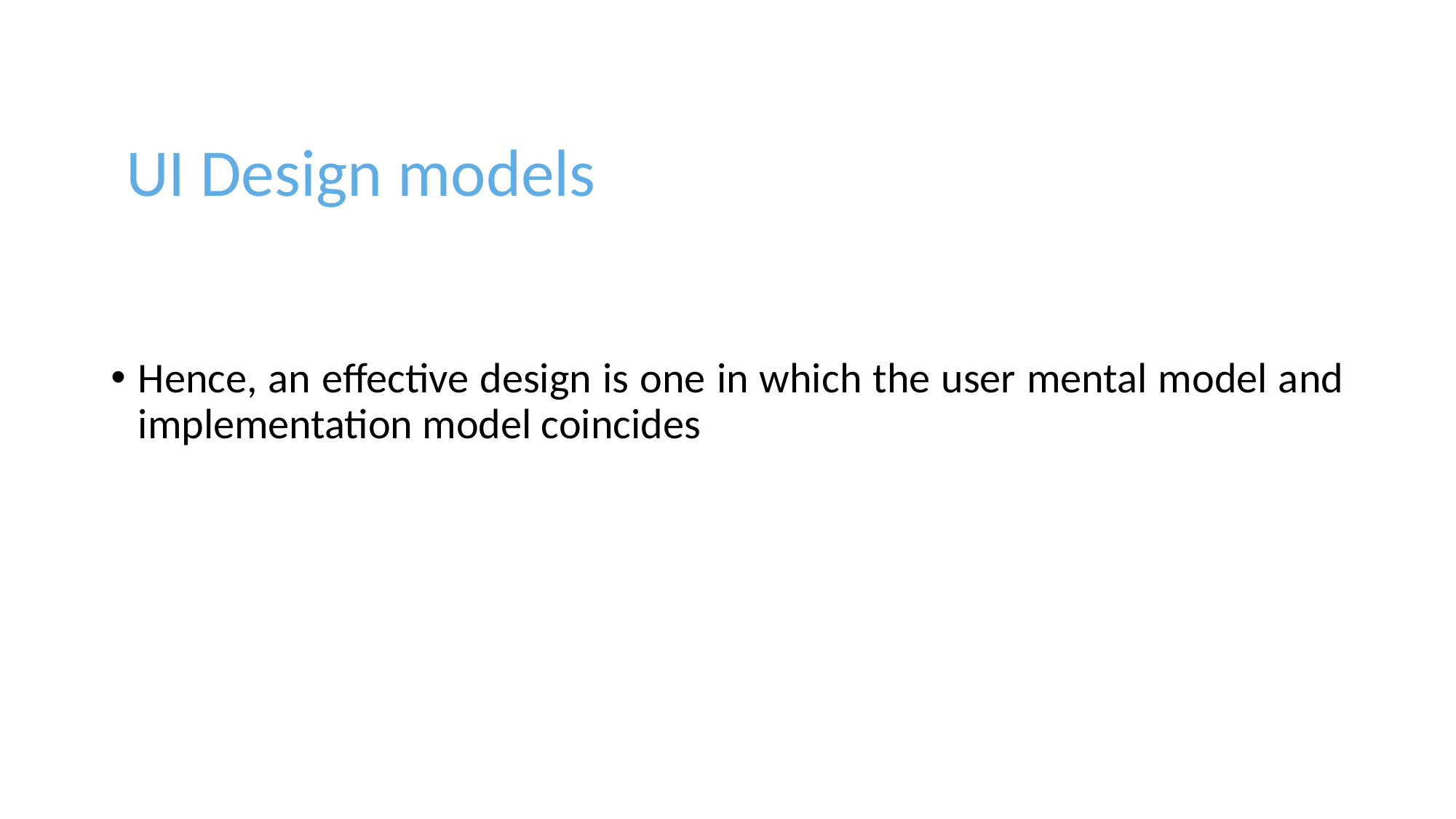

# UI Design models
Hence, an effective design is one in which the user mental model and implementation model coincides